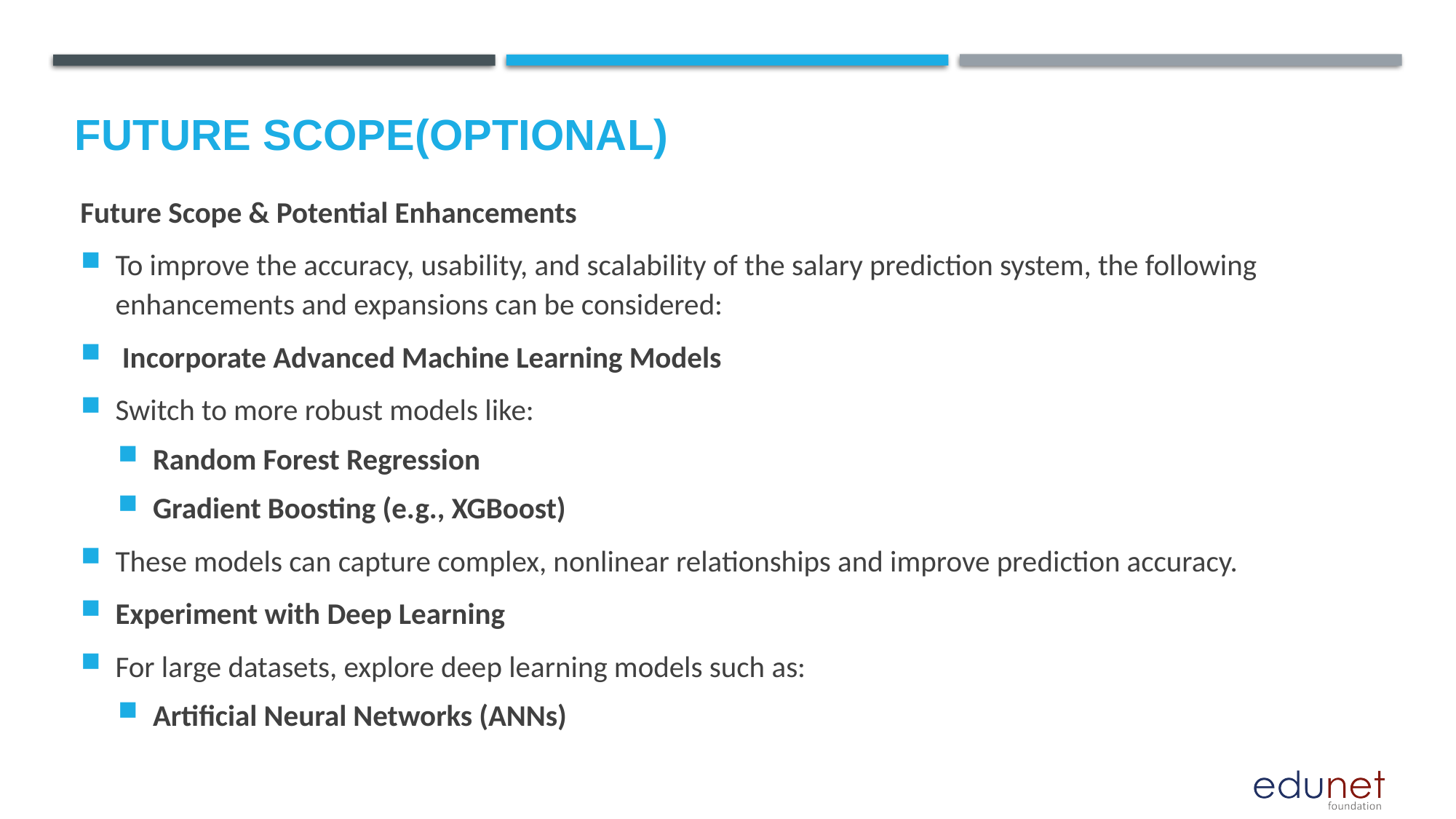

Future scope(Optional)
Future Scope & Potential Enhancements
To improve the accuracy, usability, and scalability of the salary prediction system, the following enhancements and expansions can be considered:
 Incorporate Advanced Machine Learning Models
Switch to more robust models like:
Random Forest Regression
Gradient Boosting (e.g., XGBoost)
These models can capture complex, nonlinear relationships and improve prediction accuracy.
Experiment with Deep Learning
For large datasets, explore deep learning models such as:
Artificial Neural Networks (ANNs)